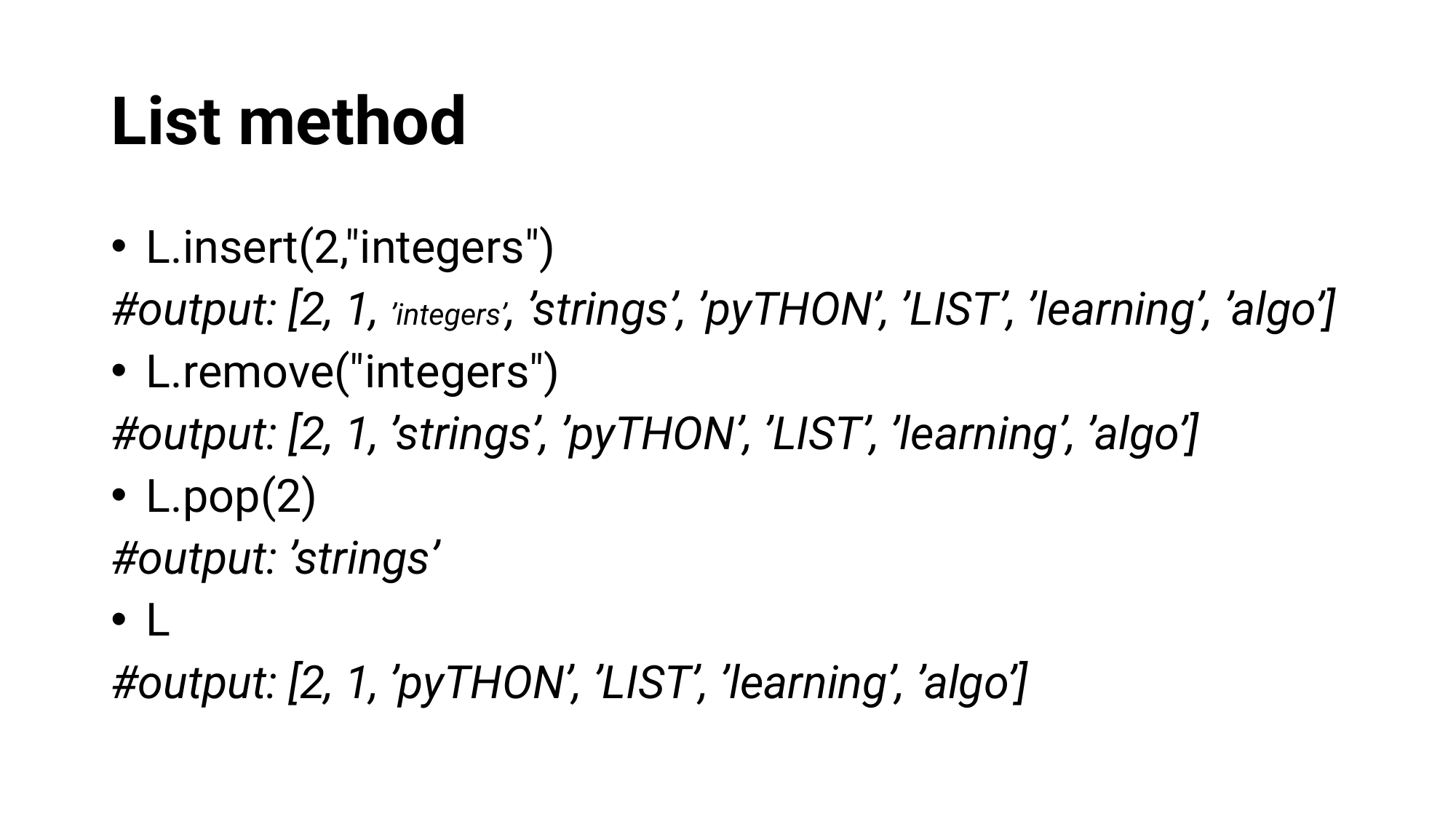

# List method
L.insert(2,"integers")
#output: [2, 1, ’integers’, ’strings’, ’pyTHON’, ’LIST’, ’learning’, ’algo’]
L.remove("integers")
#output: [2, 1, ’strings’, ’pyTHON’, ’LIST’, ’learning’, ’algo’]
L.pop(2)
#output: ’strings’
L
#output: [2, 1, ’pyTHON’, ’LIST’, ’learning’, ’algo’]

28